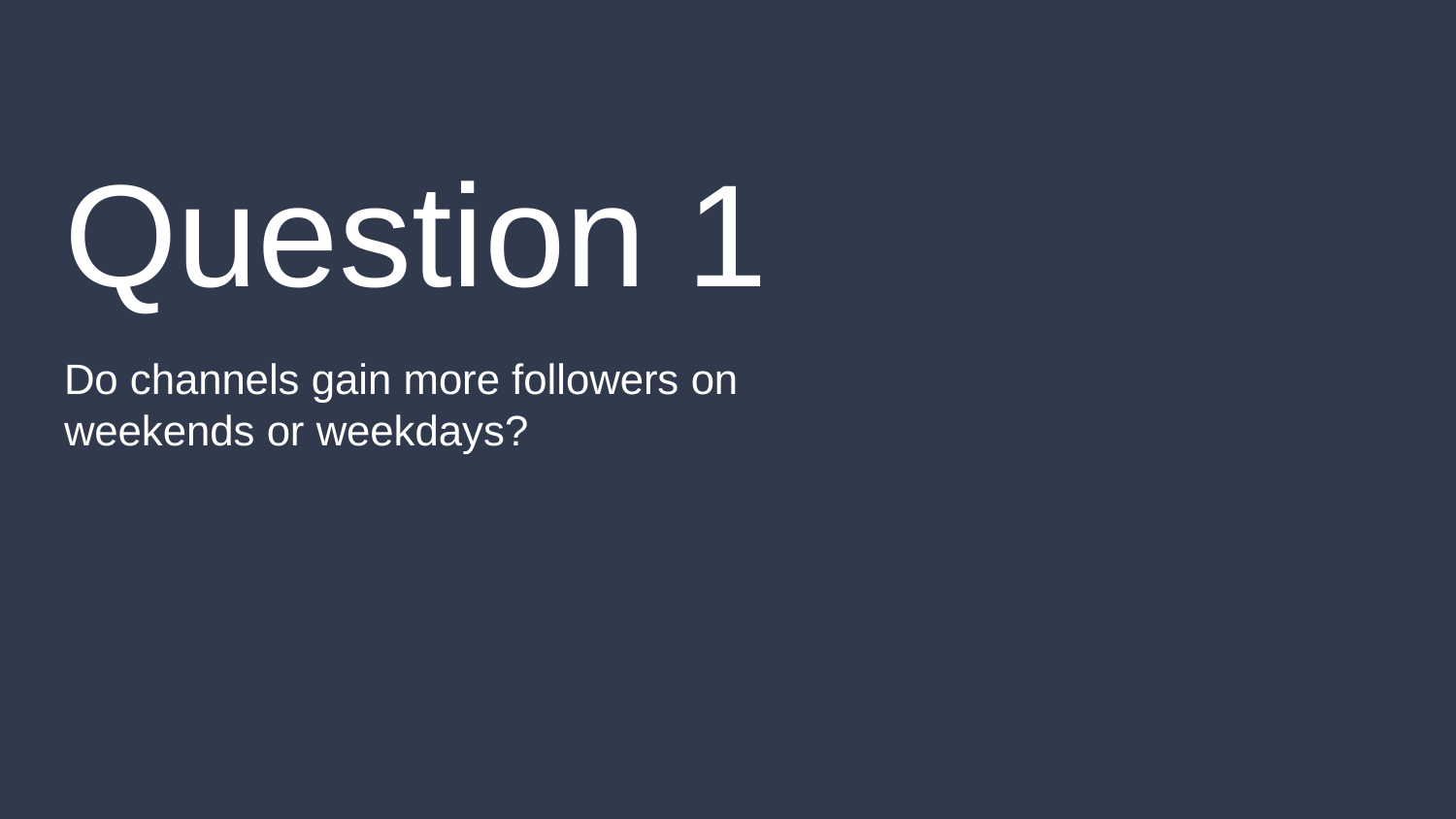

# Question 1
Do channels gain more followers on weekends or weekdays?